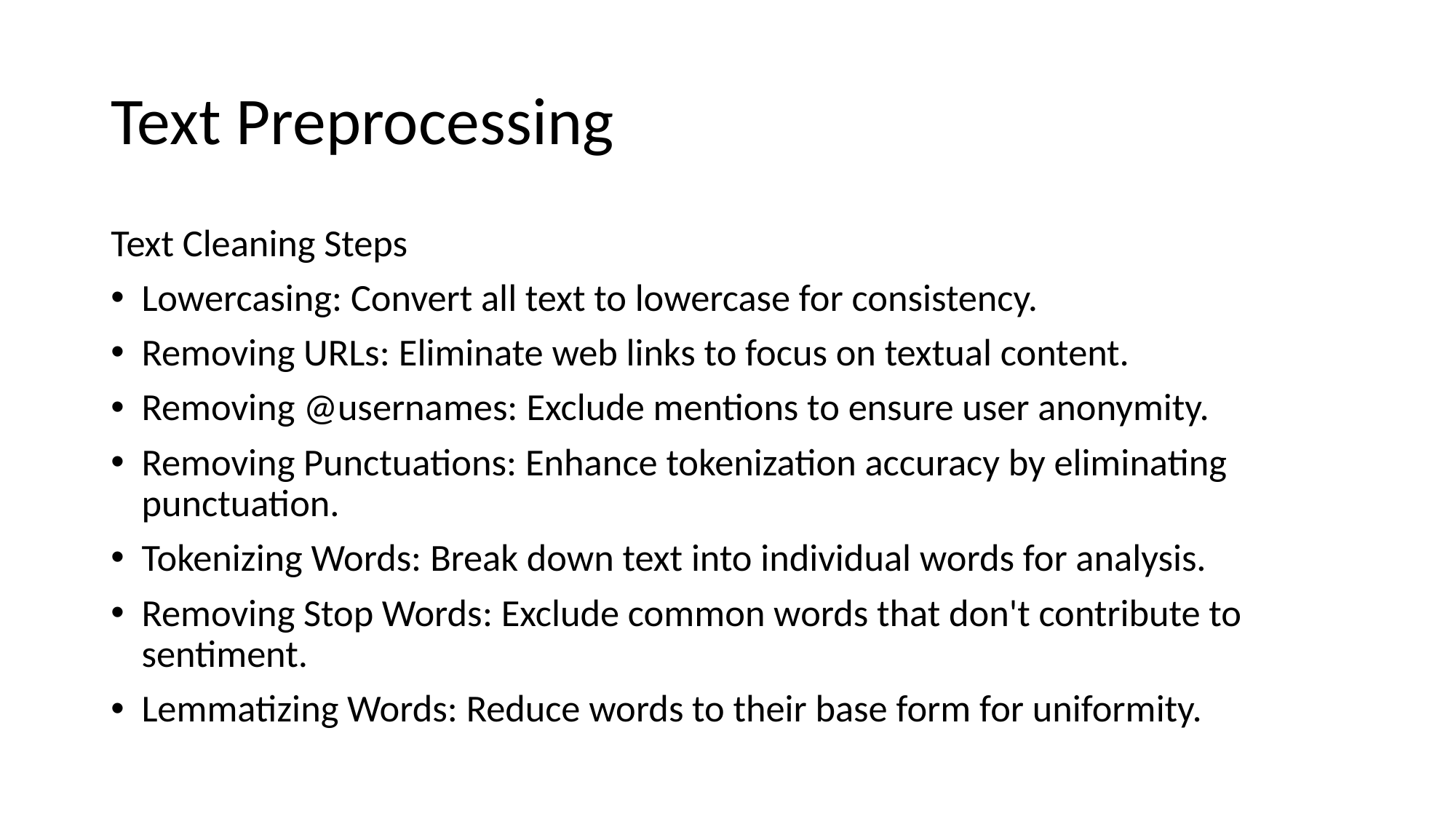

# Text Preprocessing
Text Cleaning Steps
Lowercasing: Convert all text to lowercase for consistency.
Removing URLs: Eliminate web links to focus on textual content.
Removing @usernames: Exclude mentions to ensure user anonymity.
Removing Punctuations: Enhance tokenization accuracy by eliminating punctuation.
Tokenizing Words: Break down text into individual words for analysis.
Removing Stop Words: Exclude common words that don't contribute to sentiment.
Lemmatizing Words: Reduce words to their base form for uniformity.